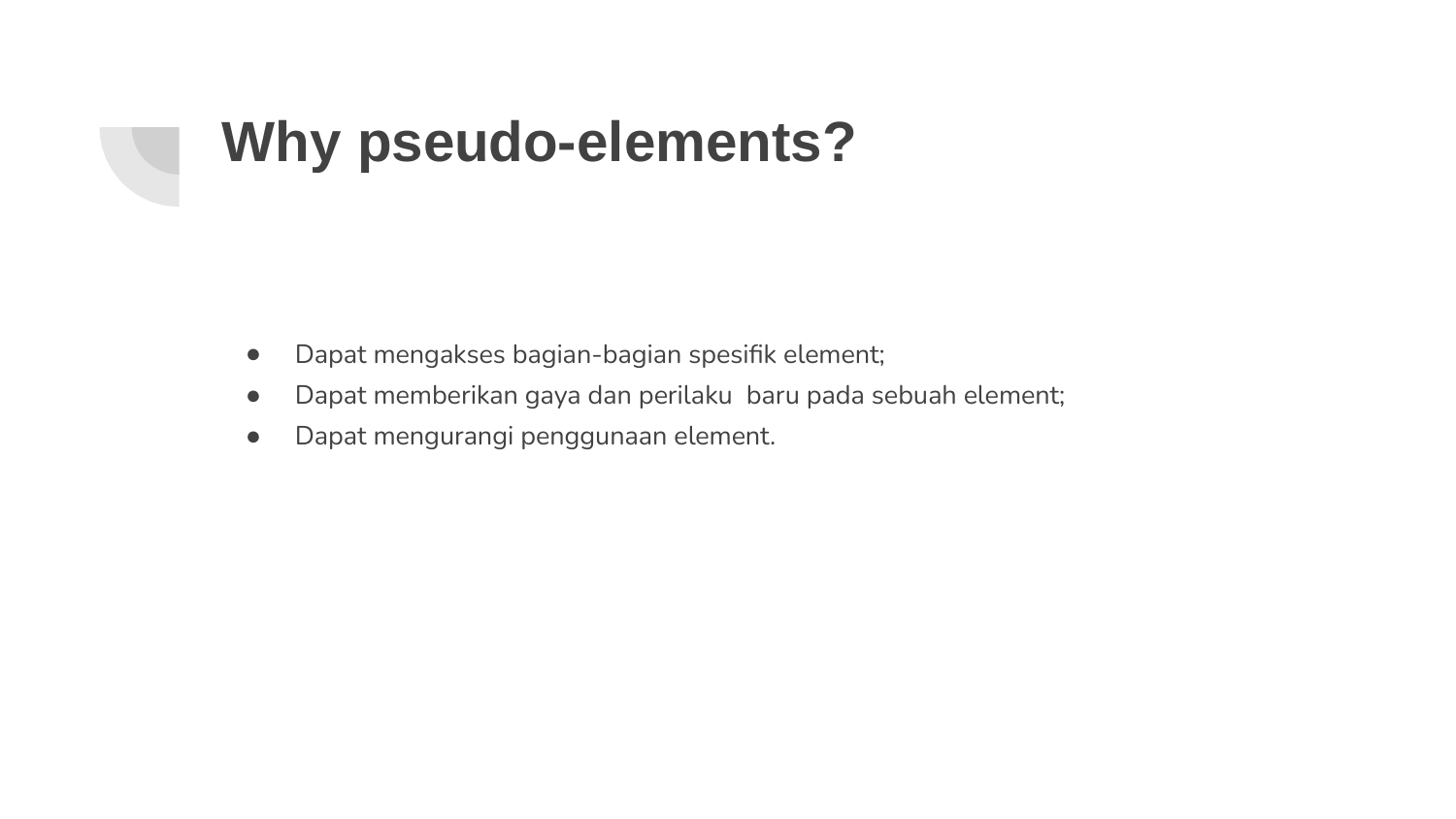

# Why pseudo-elements?
Dapat mengakses bagian-bagian spesifik element;
Dapat memberikan gaya dan perilaku  baru pada sebuah element;
Dapat mengurangi penggunaan element.